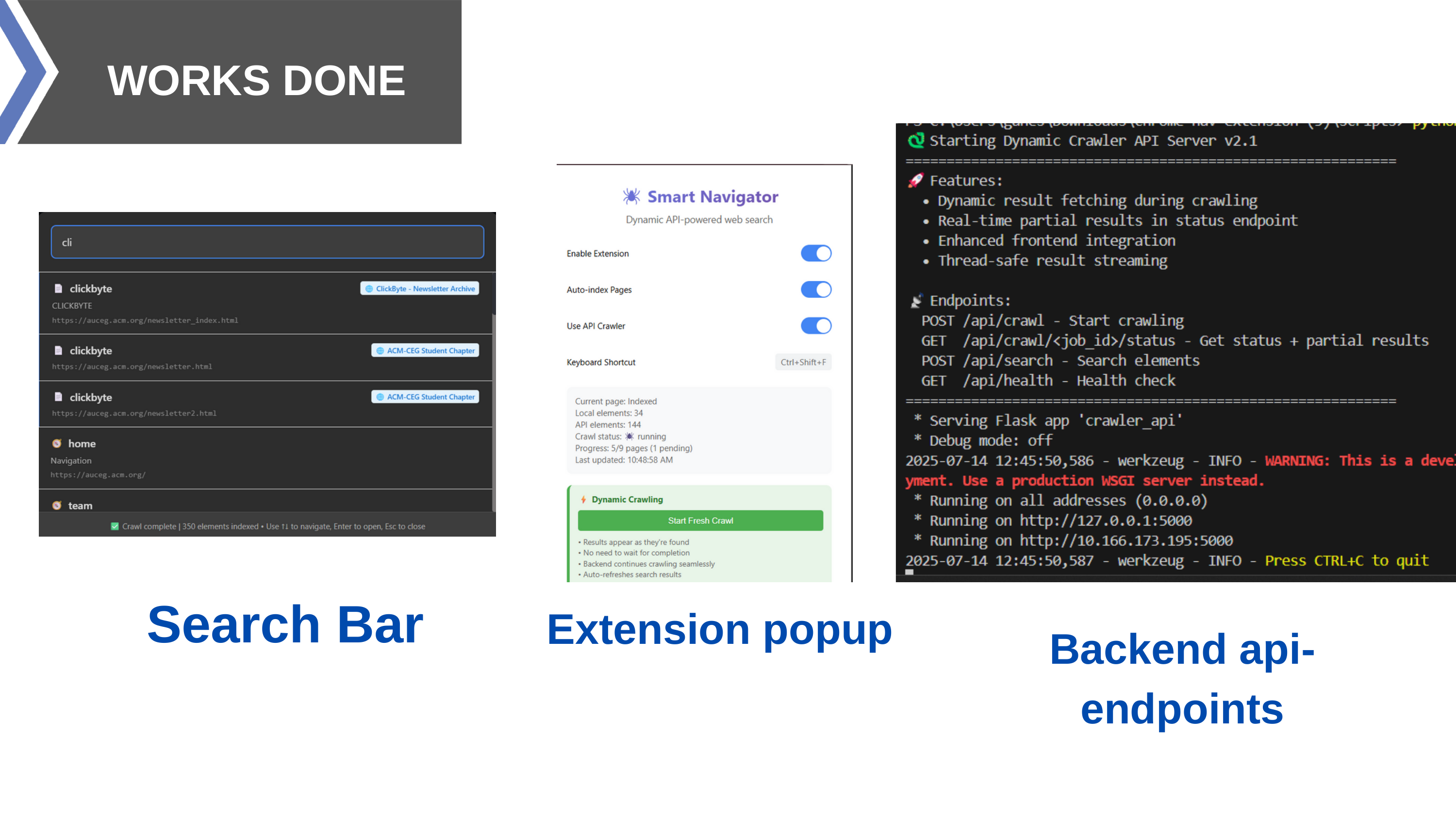

WORKS DONE

Search Bar
Extension popup
Backend api-endpoints